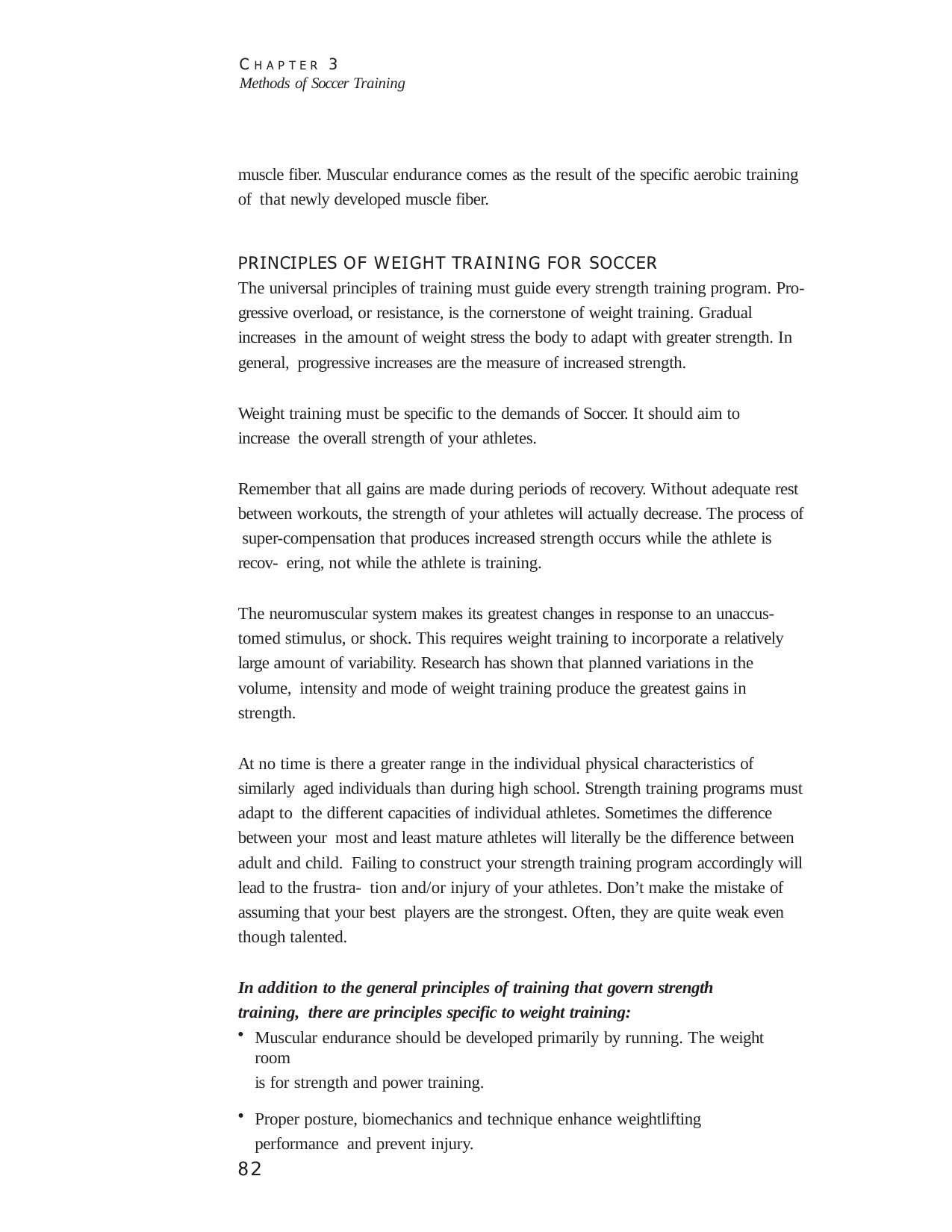

C H A P T E R   3
Methods of Soccer Training
muscle fiber. Muscular endurance comes as the result of the specific aerobic training of  that newly developed muscle fiber.

PRINCIPLES OF WEIGHT TRAINING FOR SOCCER
The universal principles of training must guide every strength training program. Pro-  gressive overload, or resistance, is the cornerstone of weight training. Gradual increases  in the amount of weight stress the body to adapt with greater strength. In general,  progressive increases are the measure of increased strength.

Weight training must be specific to the demands of Soccer. It should aim to increase  the overall strength of your athletes.

Remember that all gains are made during periods of recovery. Without adequate rest  between workouts, the strength of your athletes will actually decrease. The process of  super-compensation that produces increased strength occurs while the athlete is recov-  ering, not while the athlete is training.

The neuromuscular system makes its greatest changes in response to an unaccus-  tomed stimulus, or shock. This requires weight training to incorporate a relatively  large amount of variability. Research has shown that planned variations in the volume,  intensity and mode of weight training produce the greatest gains in strength.

At no time is there a greater range in the individual physical characteristics of similarly  aged individuals than during high school. Strength training programs must adapt to  the different capacities of individual athletes. Sometimes the difference between your  most and least mature athletes will literally be the difference between adult and child.  Failing to construct your strength training program accordingly will lead to the frustra-  tion and/or injury of your athletes. Don’t make the mistake of assuming that your best  players are the strongest. Often, they are quite weak even though talented.

In addition to the general principles of training that govern strength training,  there are principles specific to weight training:
Muscular endurance should be developed primarily by running. The weight room
is for strength and power training.
Proper posture, biomechanics and technique enhance weightlifting performance  and prevent injury.
82